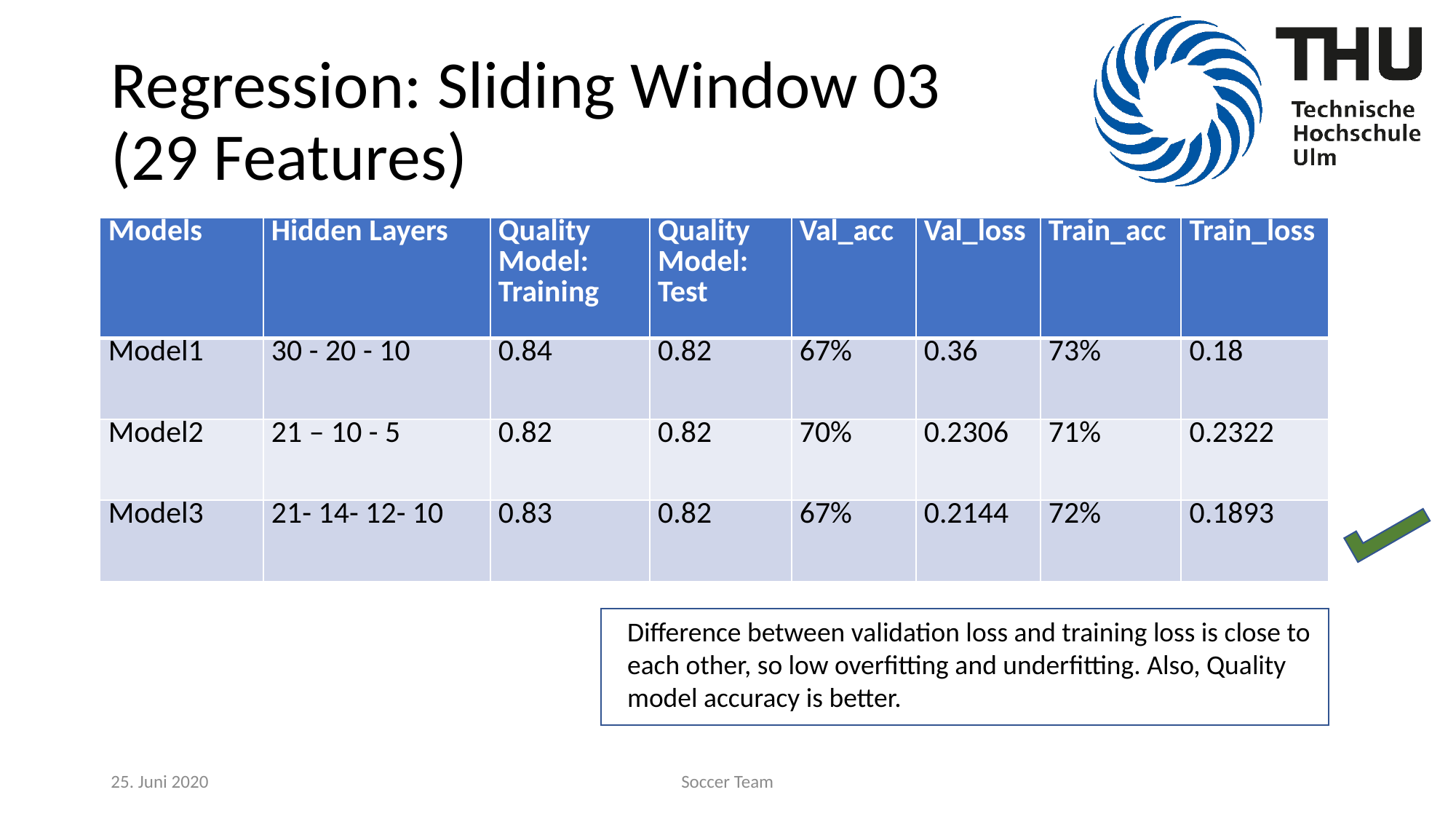

# Regression: Sliding Window 03 (29 Features)
| Models | Hidden Layers | Quality Model: Training | Quality Model: Test | Val\_acc | Val\_loss | Train\_acc | Train\_loss |
| --- | --- | --- | --- | --- | --- | --- | --- |
| Model1 | 30 - 20 - 10 | 0.84 | 0.82 | 67% | 0.36 | 73% | 0.18 |
| Model2 | 21 – 10 - 5 | 0.82 | 0.82 | 70% | 0.2306 | 71% | 0.2322 |
| Model3 | 21- 14- 12- 10 | 0.83 | 0.82 | 67% | 0.2144 | 72% | 0.1893 |

Difference between validation loss and training loss is close to each other, so low overfitting and underfitting. Also, Quality model accuracy is better.
25. Juni 2020
Soccer Team